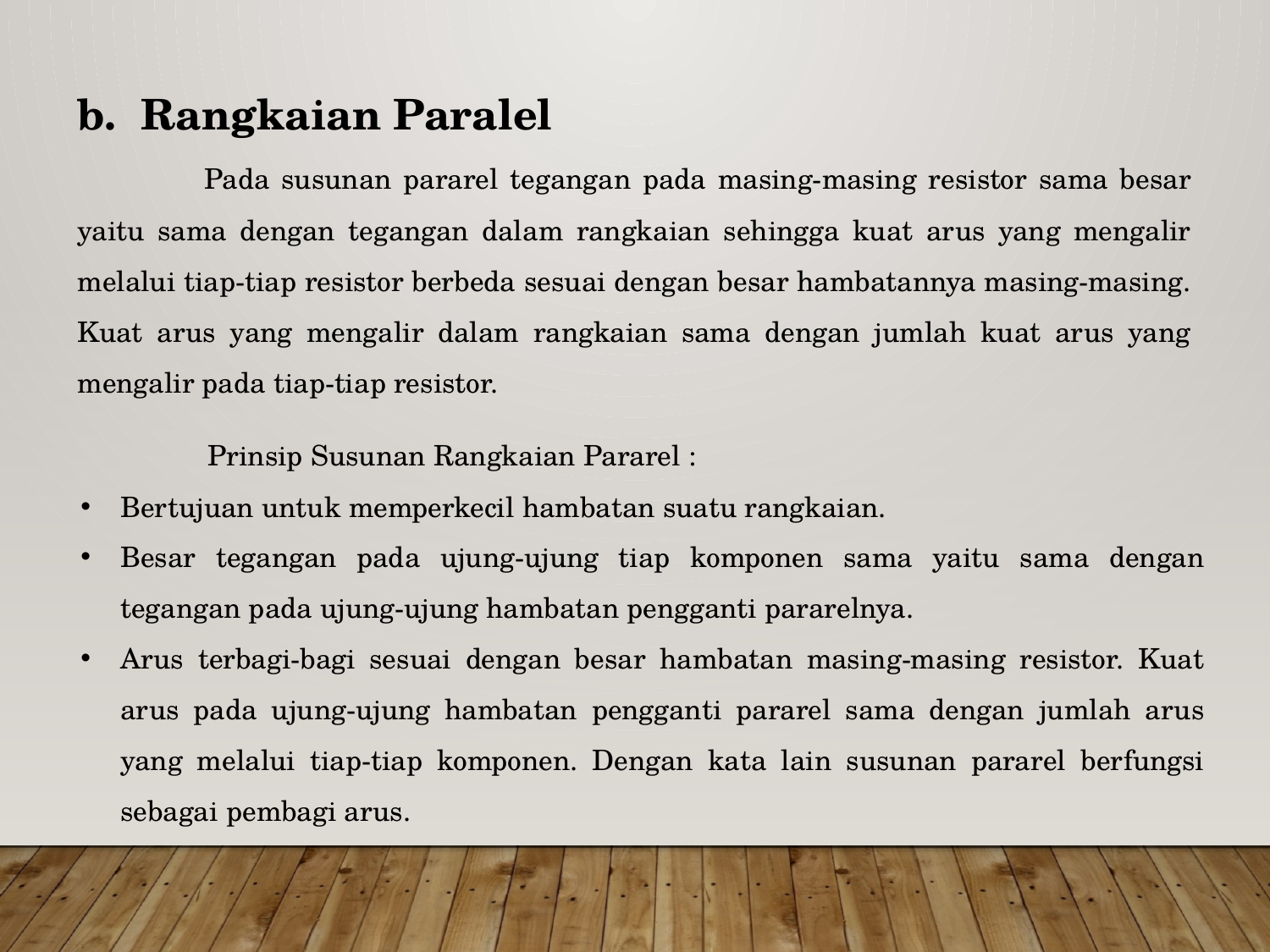

Rangkaian Paralel
	Pada susunan pararel tegangan pada masing-masing resistor sama besar yaitu sama dengan tegangan dalam rangkaian sehingga kuat arus yang mengalir melalui tiap-tiap resistor berbeda sesuai dengan besar hambatannya masing-masing. Kuat arus yang mengalir dalam rangkaian sama dengan jumlah kuat arus yang mengalir pada tiap-tiap resistor.
	Prinsip Susunan Rangkaian Pararel :
Bertujuan untuk memperkecil hambatan suatu rangkaian.
Besar tegangan pada ujung-ujung tiap komponen sama yaitu sama dengan tegangan pada ujung-ujung hambatan pengganti pararelnya.
Arus terbagi-bagi sesuai dengan besar hambatan masing-masing resistor. Kuat arus pada ujung-ujung hambatan pengganti pararel sama dengan jumlah arus yang melalui tiap-tiap komponen. Dengan kata lain susunan pararel berfungsi sebagai pembagi arus.